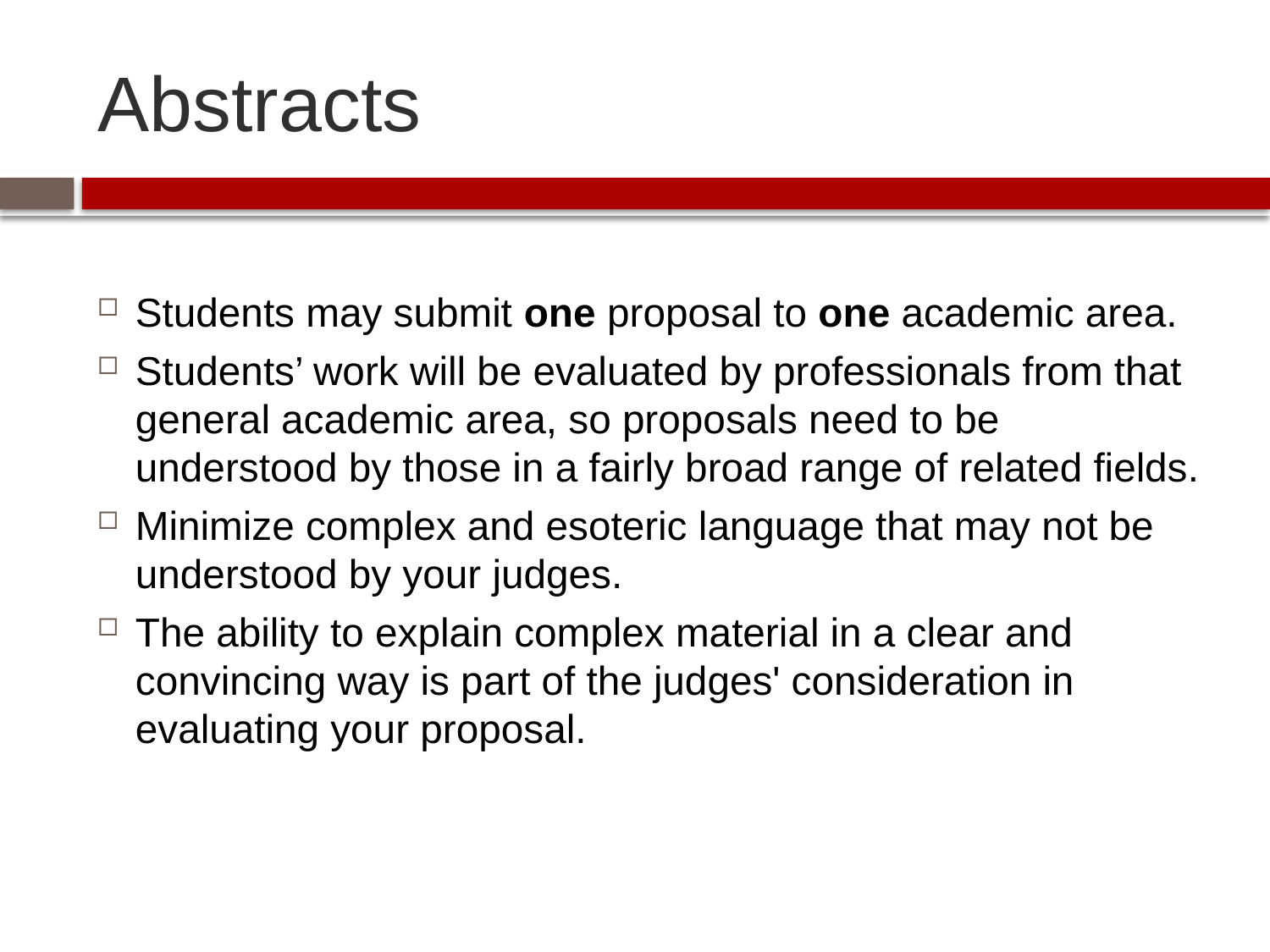

# Abstracts

Students may submit one proposal to one academic area.
Students’ work will be evaluated by professionals from that general academic area, so proposals need to be understood by those in a fairly broad range of related fields.
Minimize complex and esoteric language that may not be understood by your judges.
The ability to explain complex material in a clear and convincing way is part of the judges' consideration in evaluating your proposal.